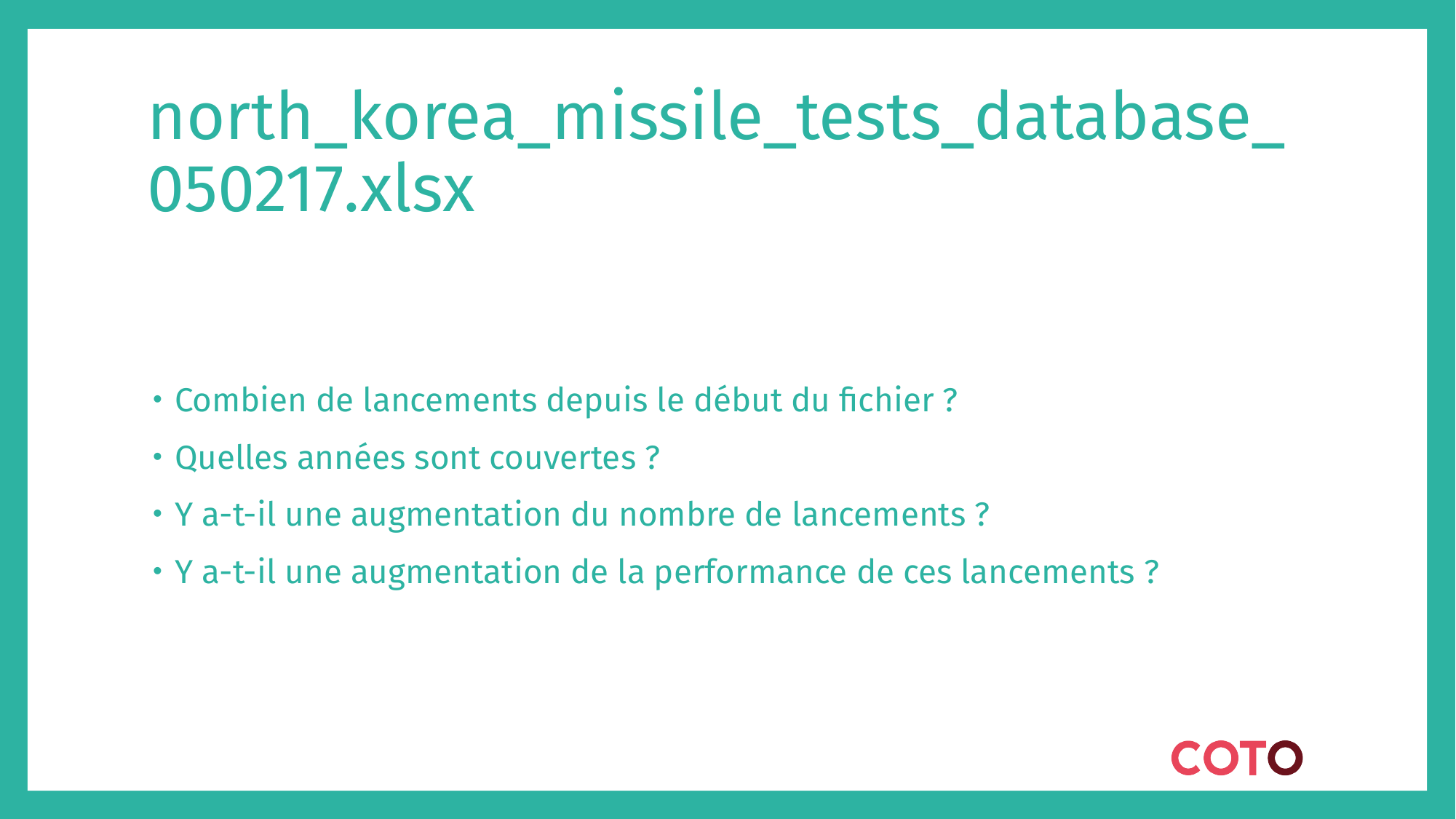

# north_korea_missile_tests_database_050217.xlsx
Combien de lancements depuis le début du fichier ?
Quelles années sont couvertes ?
Y a-t-il une augmentation du nombre de lancements ?
Y a-t-il une augmentation de la performance de ces lancements ?